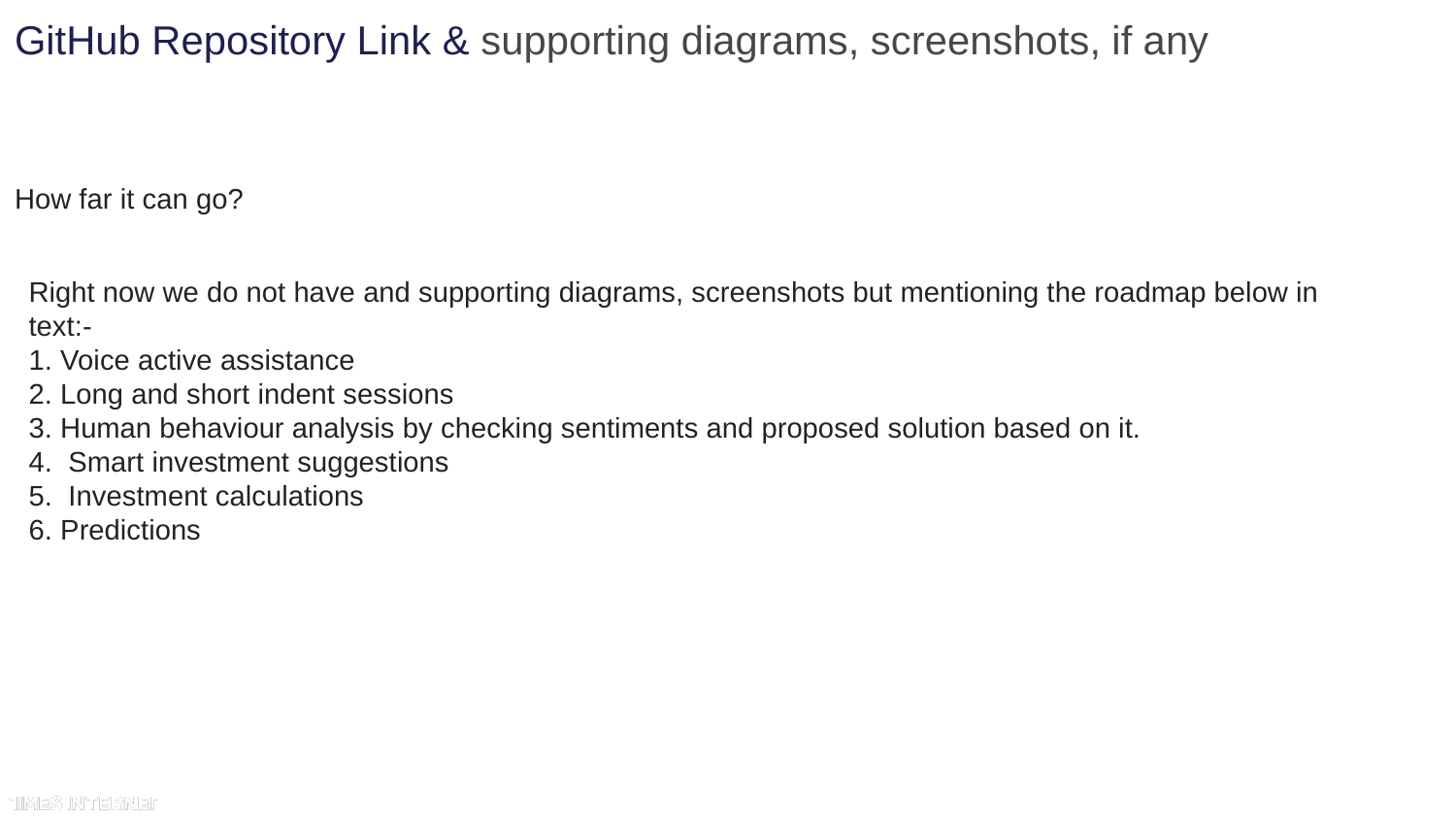

GitHub Repository Link & supporting diagrams, screenshots, if any
How far it can go?
Right now we do not have and supporting diagrams, screenshots but mentioning the roadmap below in text:-
1. Voice active assistance
2. Long and short indent sessions
3. Human behaviour analysis by checking sentiments and proposed solution based on it.
4.  Smart investment suggestions
5.  Investment calculations
6. Predictions
8